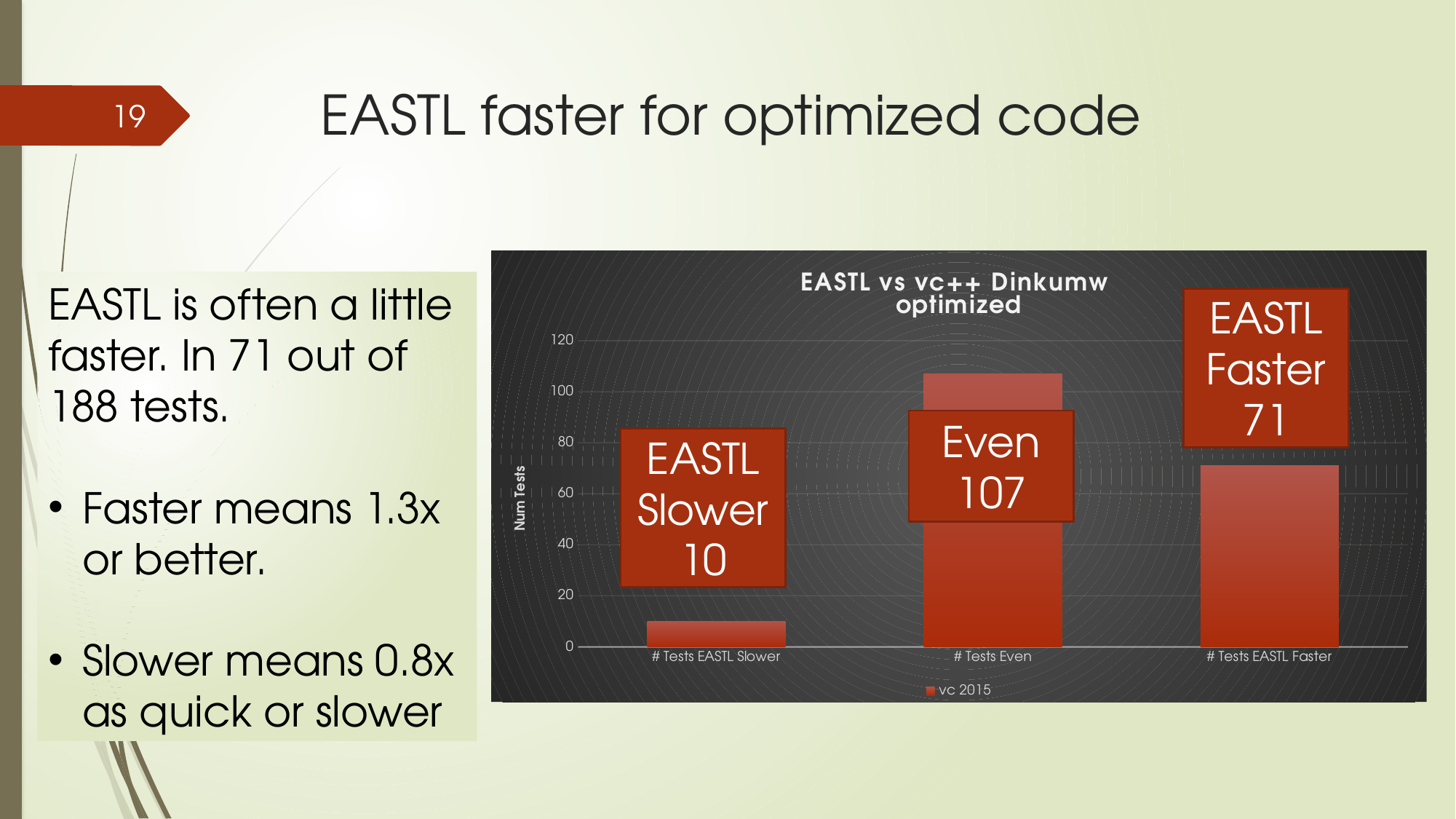

# EASTL faster for optimized code
19

### Chart: EASTL vs vc++ Dinkumw
optimized

| Category | vc 2015 |
|---|---|
| # Tests EASTL Slower | 10.0 |
| # Tests Even | 107.0 |
| # Tests EASTL Faster | 71.0 |
EASTL is often a little faster. In 71 out of 188 tests.

Faster means 1.3x or better.

Slower means 0.8x as quick or slower
EASTL
Faster
71
Even 107
EASTL
Slower
10